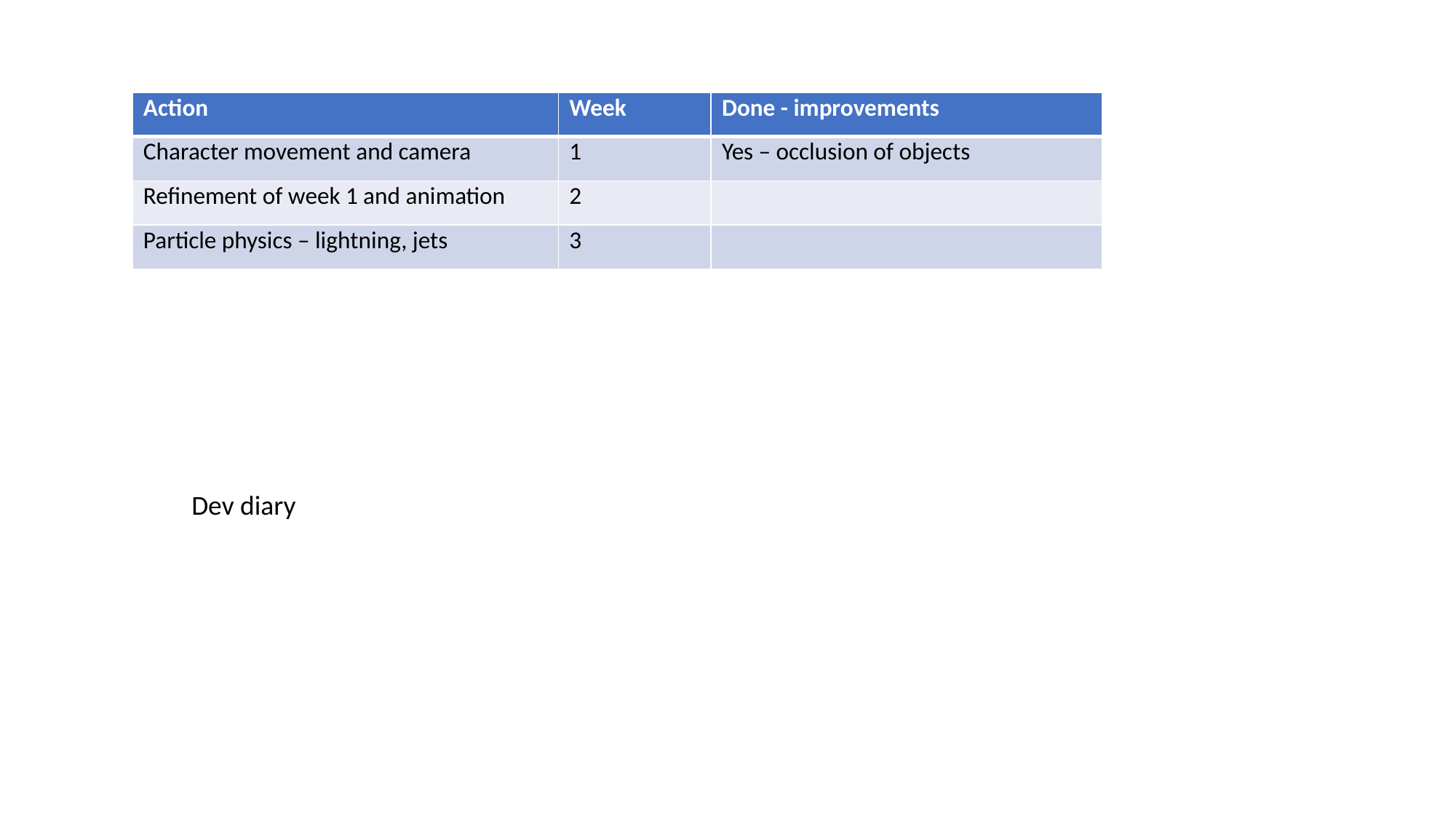

| Action | Week | Done - improvements |
| --- | --- | --- |
| Character movement and camera | 1 | Yes – occlusion of objects |
| Refinement of week 1 and animation | 2 |  |
| Particle physics – lightning, jets | 3 |  |
Dev diary